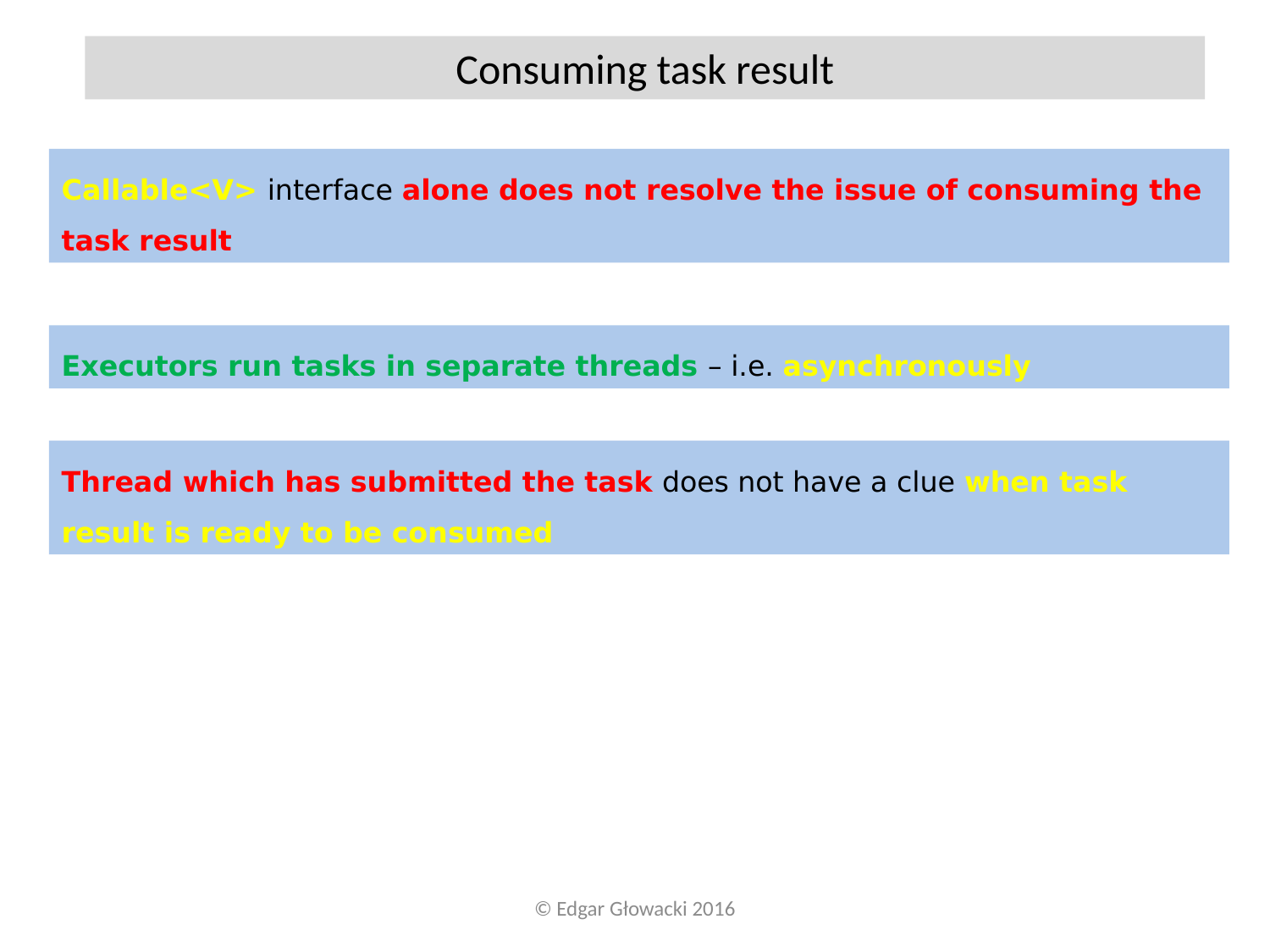

Consuming task result
Callable<V> interface alone does not resolve the issue of consuming the task result
Executors run tasks in separate threads – i.e. asynchronously
Thread which has submitted the task does not have a clue when task result is ready to be consumed
© Edgar Głowacki 2016